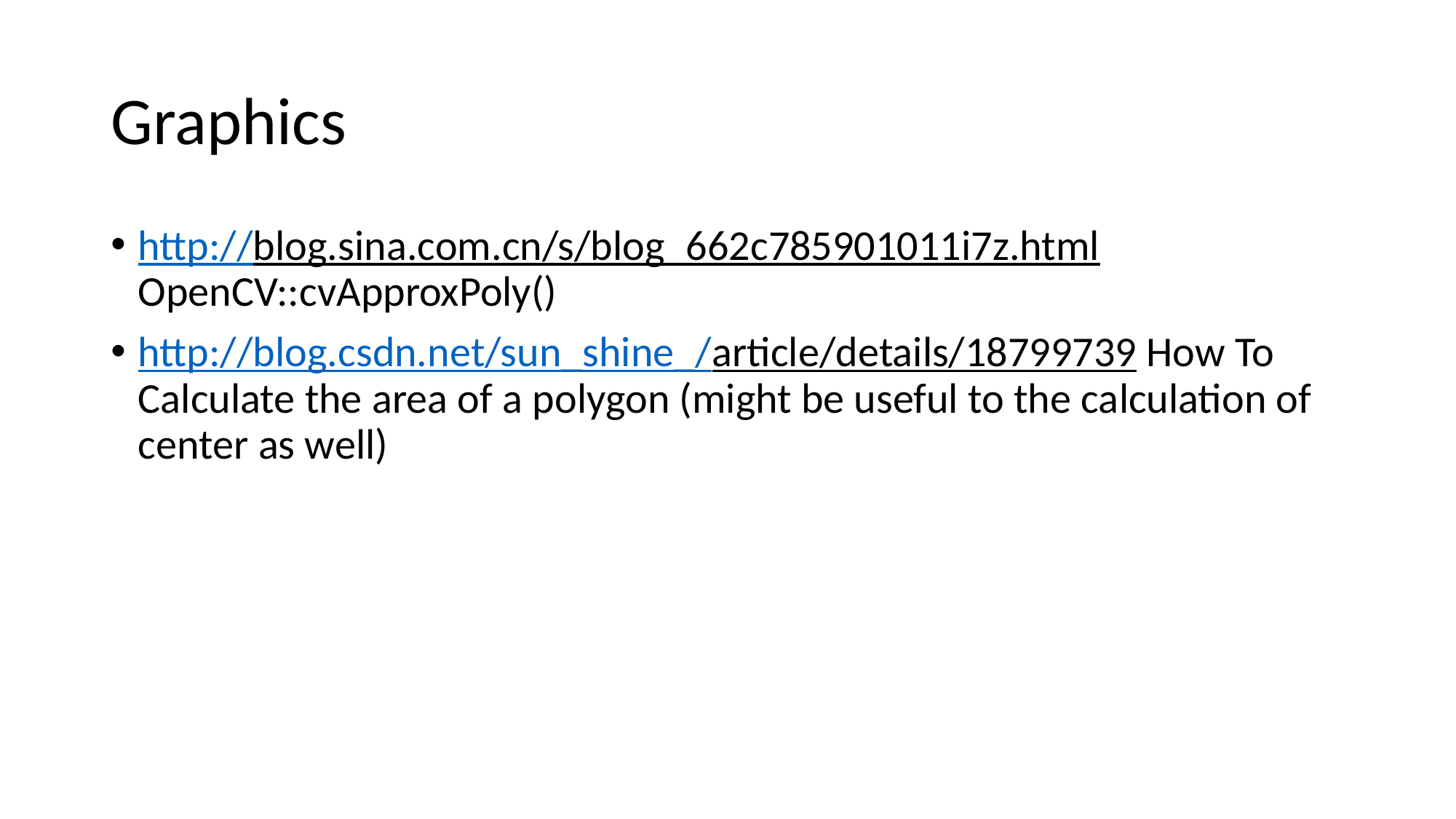

# Graphics
http://blog.sina.com.cn/s/blog_662c785901011i7z.html OpenCV::cvApproxPoly()
http://blog.csdn.net/sun_shine_/article/details/18799739 How To Calculate the area of a polygon (might be useful to the calculation of center as well)